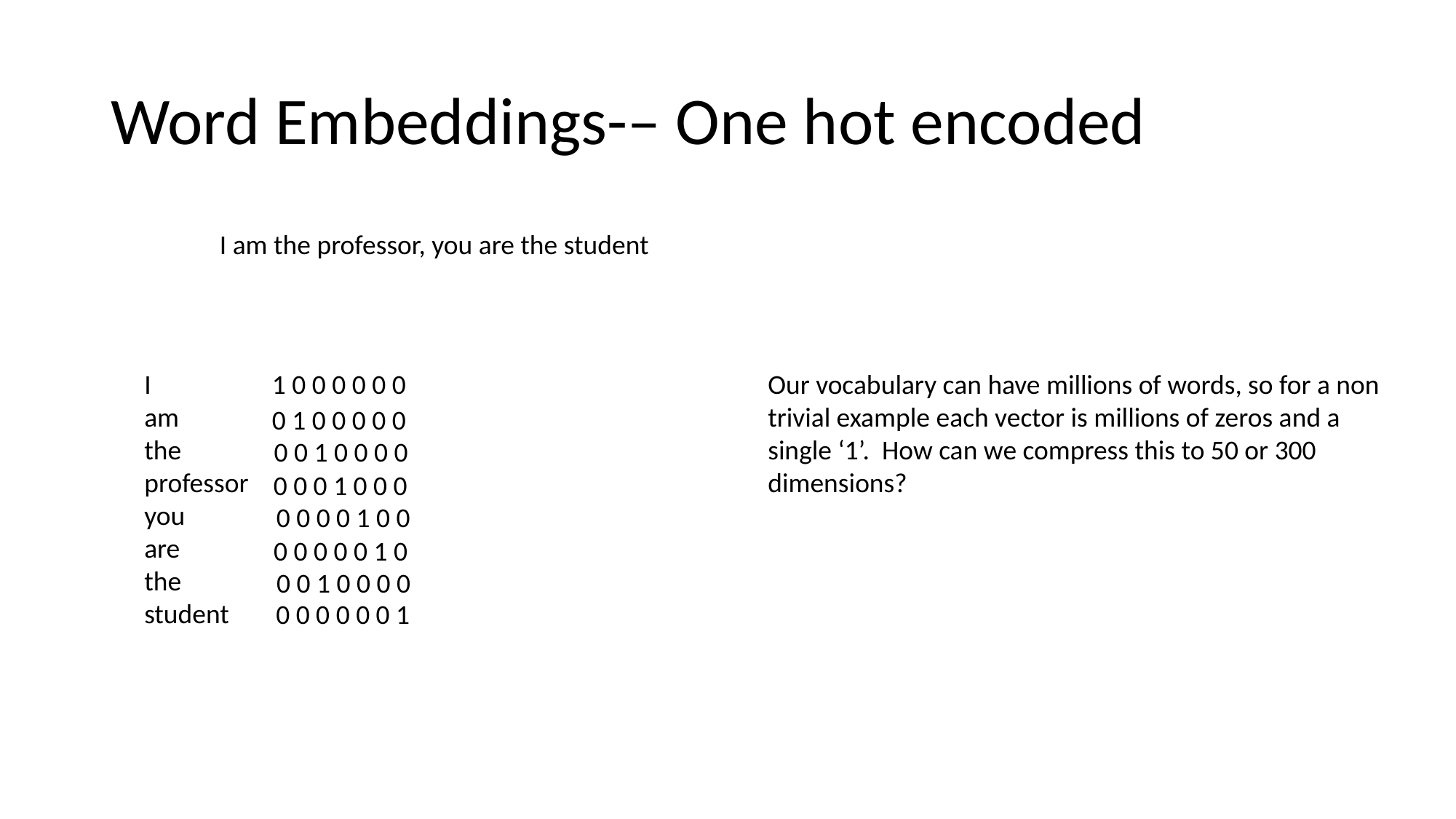

# Word Embeddings-– One hot encoded
I am the professor, you are the student
I
am
the
professor
you
are
the
student
1 0 0 0 0 0 0
Our vocabulary can have millions of words, so for a non trivial example each vector is millions of zeros and a single ‘1’.  How can we compress this to 50 or 300 dimensions?
0 1 0 0 0 0 0
0 0 1 0 0 0 0
0 0 0 1 0 0 0
0 0 0 0 1 0 0
0 0 0 0 0 1 0
0 0 1 0 0 0 0
0 0 0 0 0 0 1